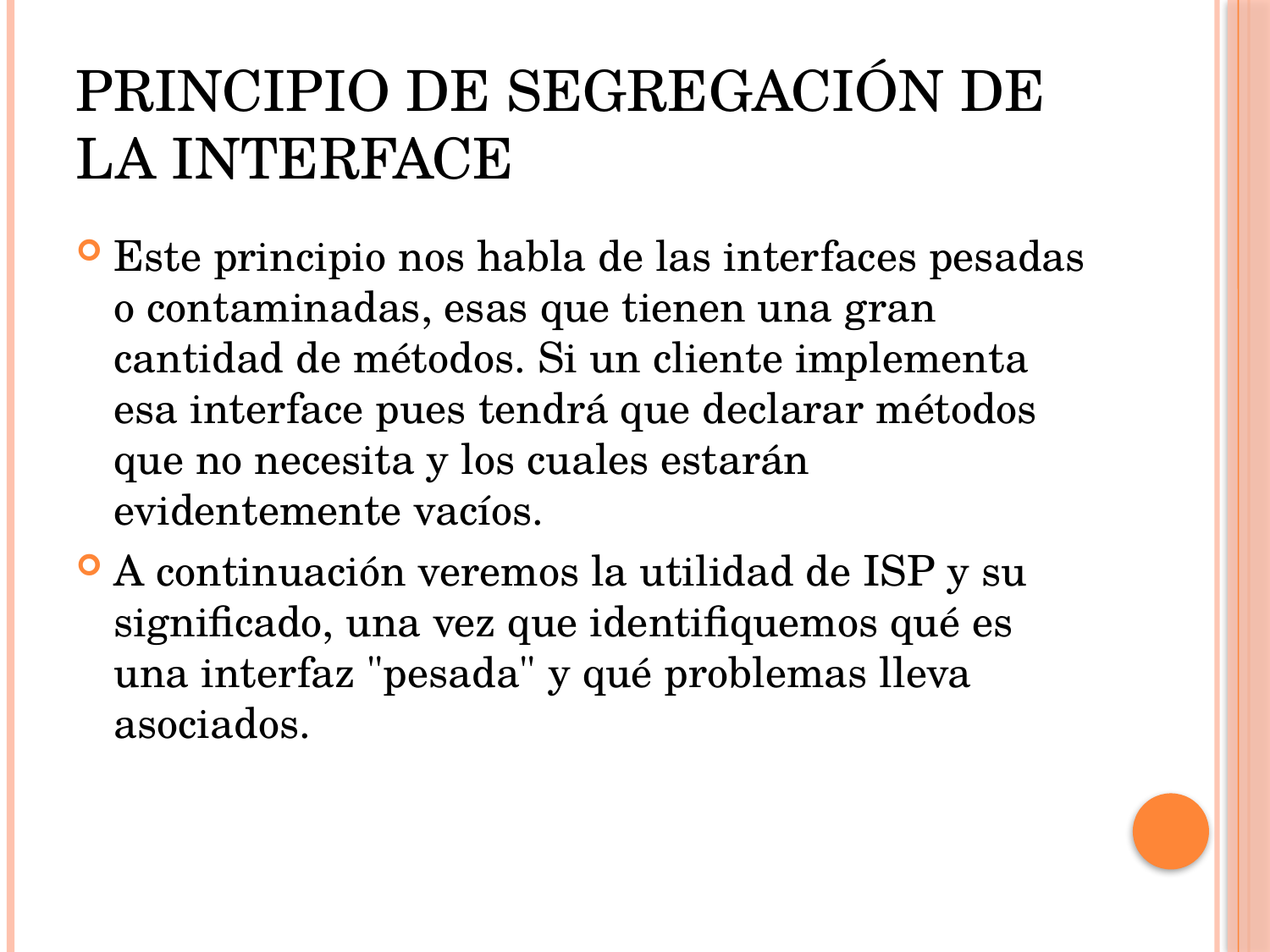

# Principio de Segregación de la Interface
Este principio nos habla de las interfaces pesadas o contaminadas, esas que tienen una gran cantidad de métodos. Si un cliente implementa esa interface pues tendrá que declarar métodos que no necesita y los cuales estarán evidentemente vacíos.
A continuación veremos la utilidad de ISP y su significado, una vez que identifiquemos qué es una interfaz "pesada" y qué problemas lleva asociados.